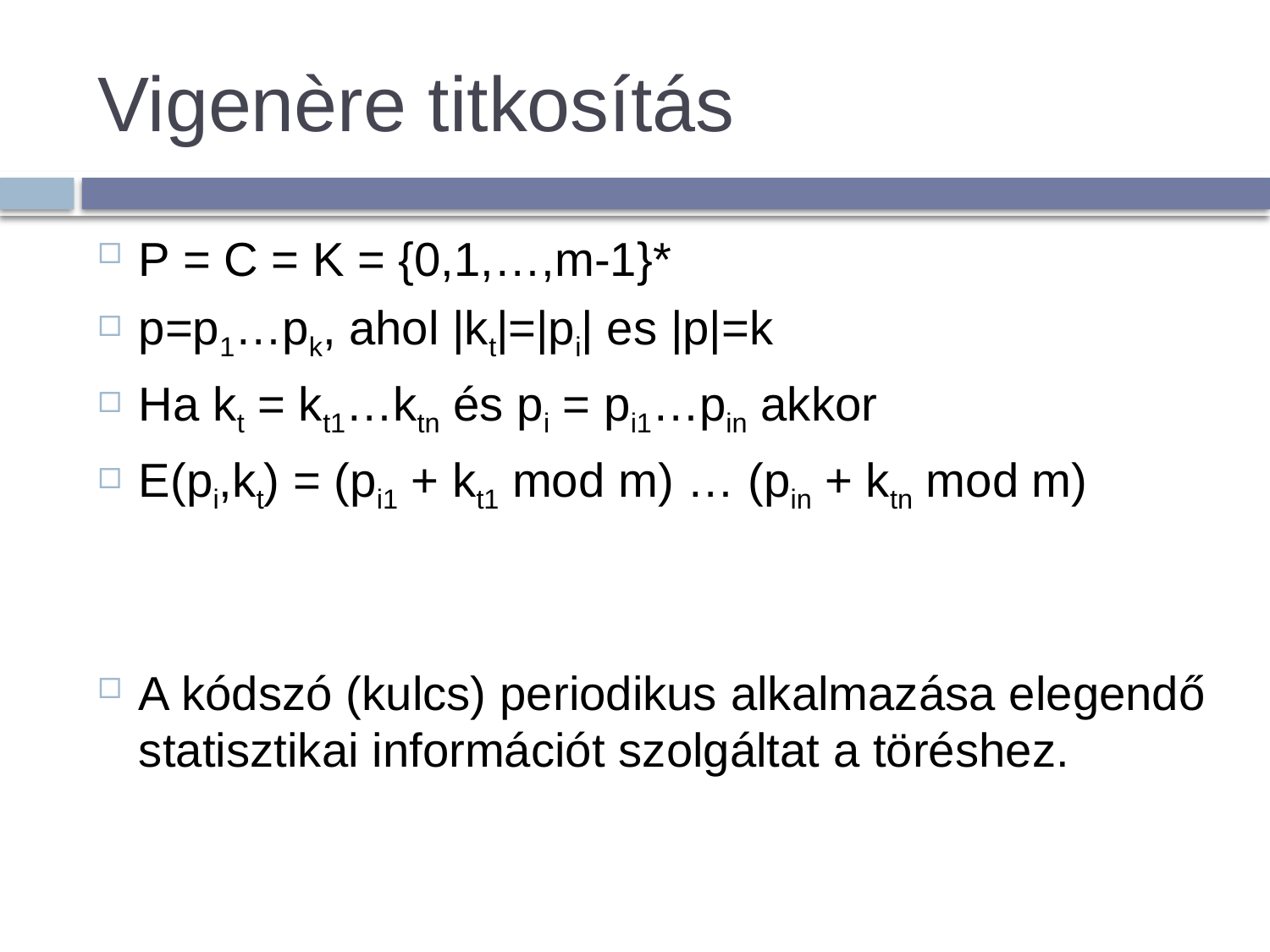

# Vigenère titkosítás
P = C = K = {0,1,…,m-1}*
p=p1…pk, ahol |kt|=|pi| es |p|=k
Ha kt = kt1…ktn és pi = pi1…pin akkor
E(pi,kt) = (pi1 + kt1 mod m) … (pin + ktn mod m)

A kódszó (kulcs) periodikus alkalmazása elegendő statisztikai információt szolgáltat a töréshez.